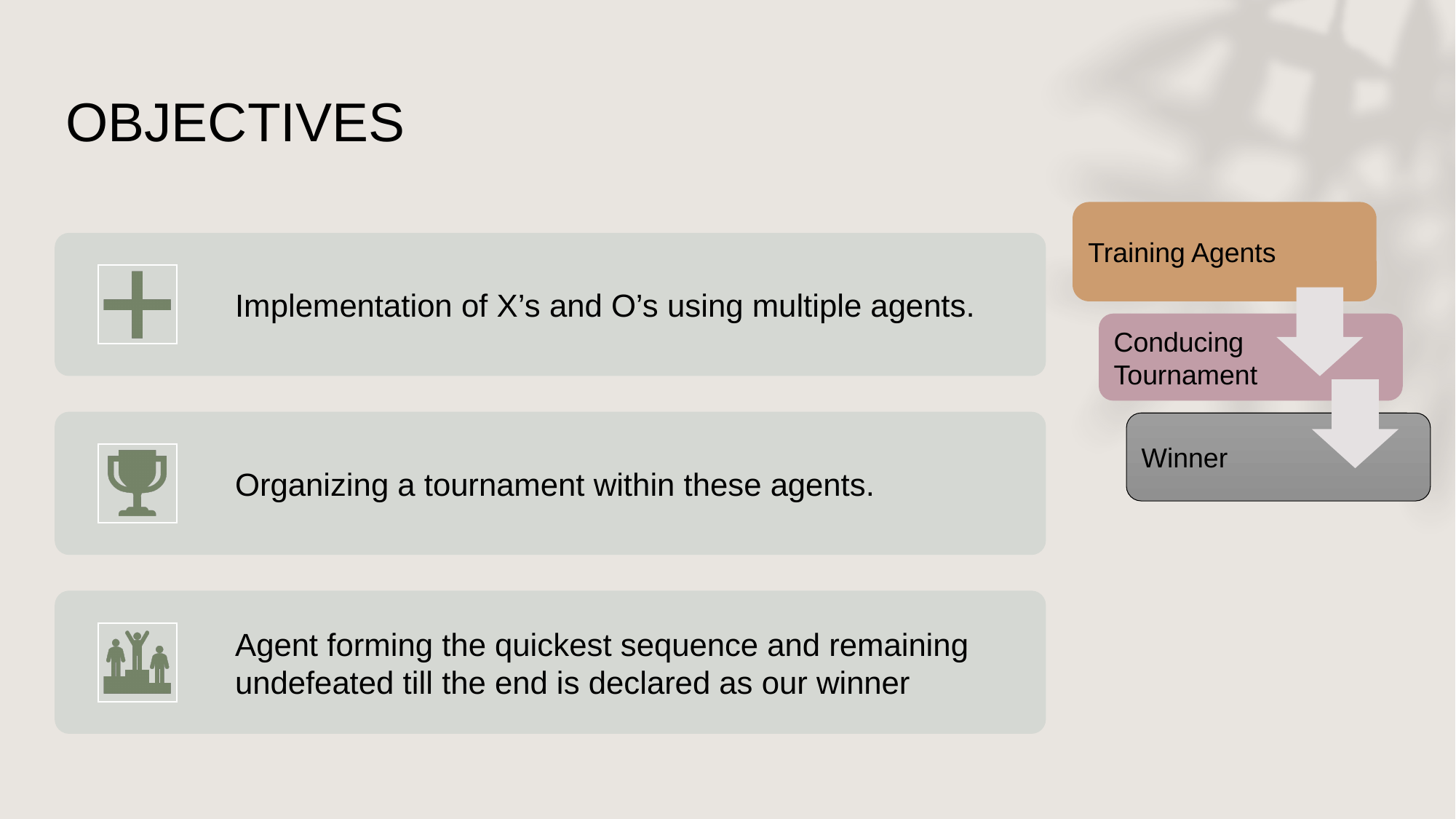

# OBJECTIVES
Training Agents

Conducing Tournament

Winner
Implementation of X’s and O’s using multiple agents.
Organizing a tournament within these agents.
Agent forming the quickest sequence and remaining undefeated till the end is declared as our winner